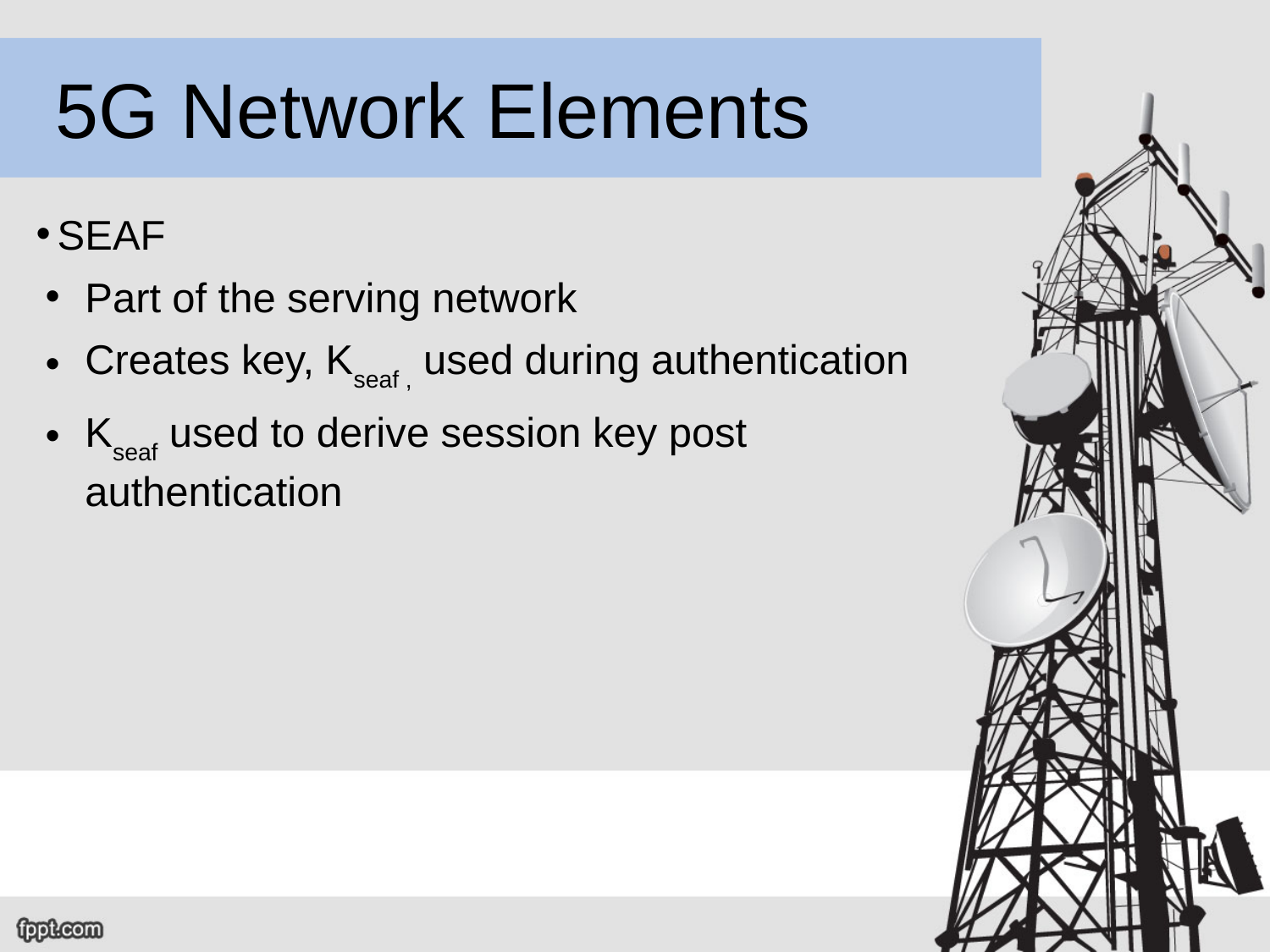

5G Network Elements
SEAF
Part of the serving network
Creates key, Kseaf , used during authentication
Kseaf used to derive session key post authentication